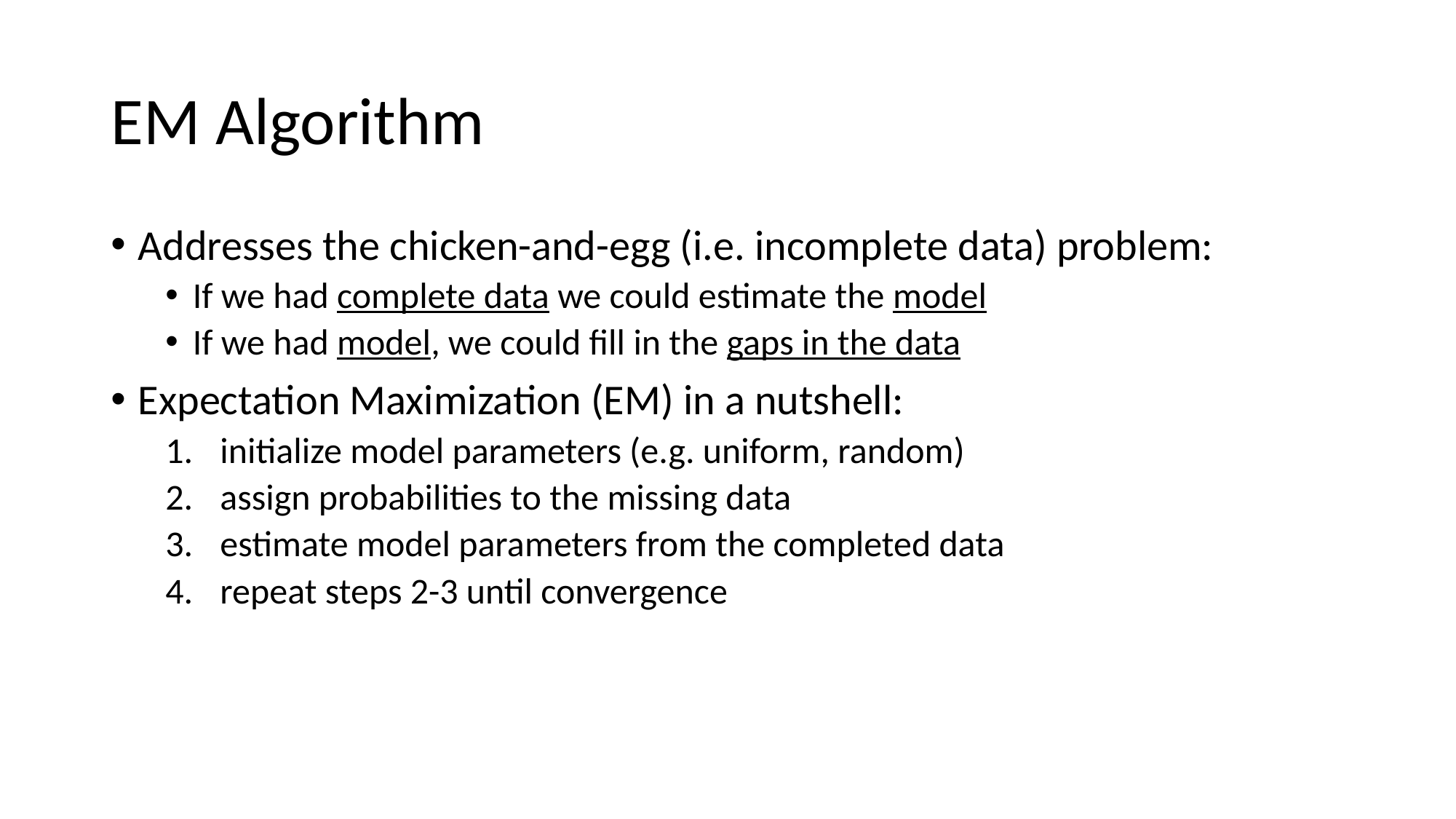

# EM Algorithm
Addresses the chicken-and-egg (i.e. incomplete data) problem:
If we had complete data we could estimate the model
If we had model, we could fill in the gaps in the data
Expectation Maximization (EM) in a nutshell:
initialize model parameters (e.g. uniform, random)
assign probabilities to the missing data
estimate model parameters from the completed data
repeat steps 2-3 until convergence